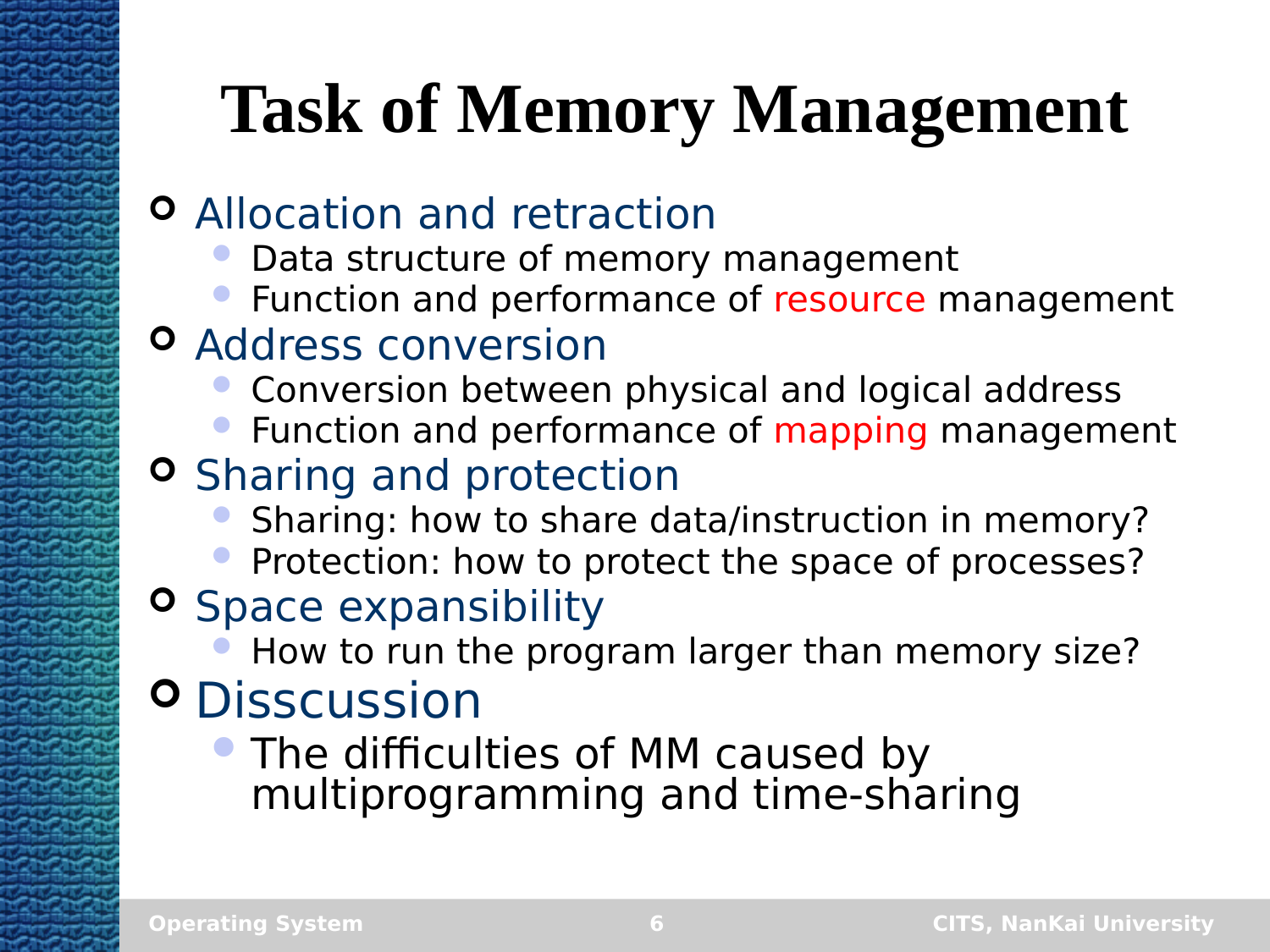

# Task of Memory Management
Allocation and retraction
Data structure of memory management
Function and performance of resource management
Address conversion
Conversion between physical and logical address
Function and performance of mapping management
Sharing and protection
Sharing: how to share data/instruction in memory?
Protection: how to protect the space of processes?
Space expansibility
How to run the program larger than memory size?
Disscussion
The difficulties of MM caused by multiprogramming and time-sharing
Operating System
6
CITS, NanKai University